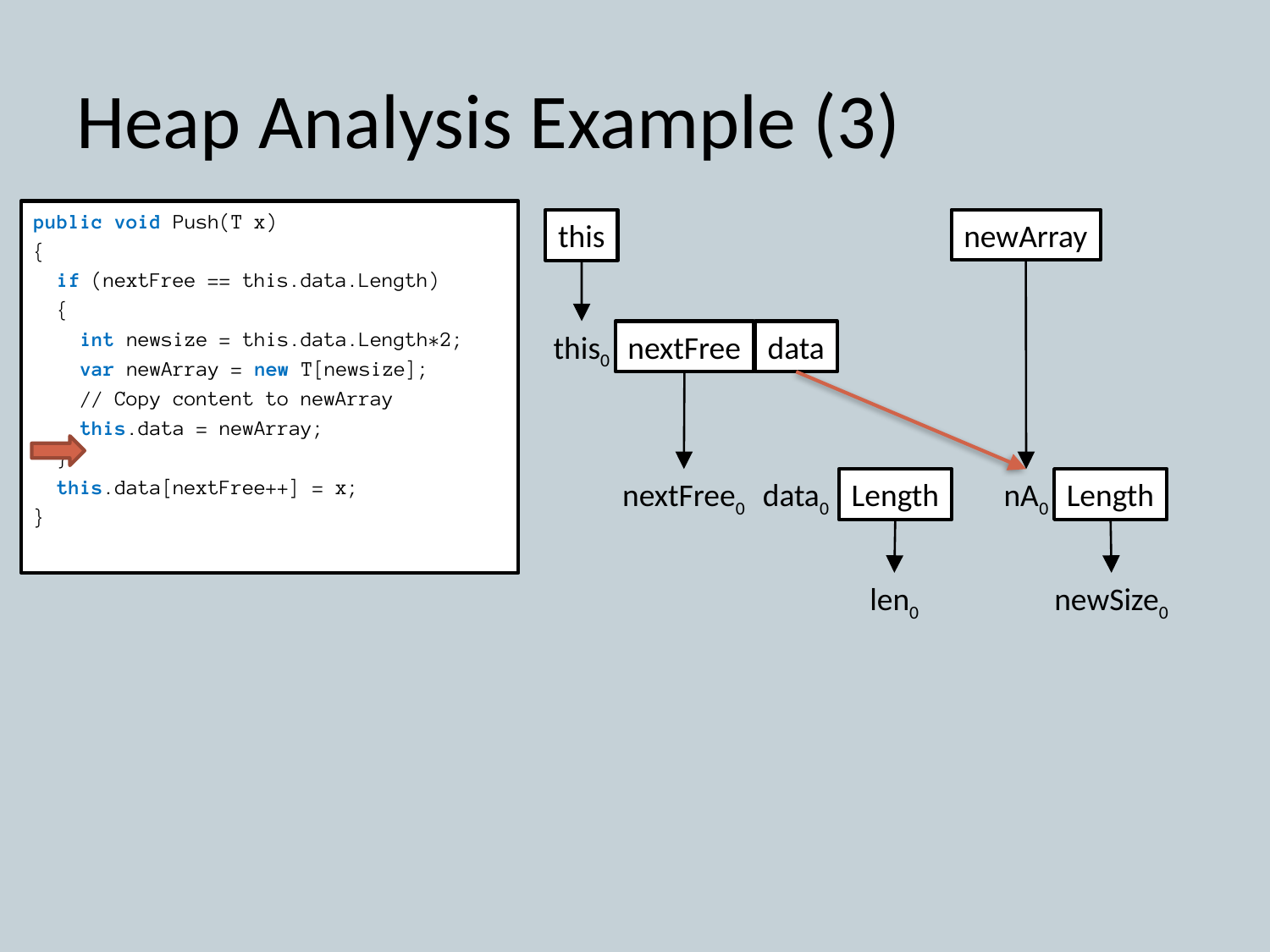

# Heap Analysis Example (3)
public void Push(T x)
{
  if (nextFree == this.data.Length)
  {
    int newsize = this.data.Length*2;
    var newArray = new T[newsize];
    // Copy content to newArray
    this.data = newArray;
  }
  this.data[nextFree++] = x;
}
newArray
this
this0
nextFree
data

nextFree0
data0
Length
nA0
Length
newSize0
len0